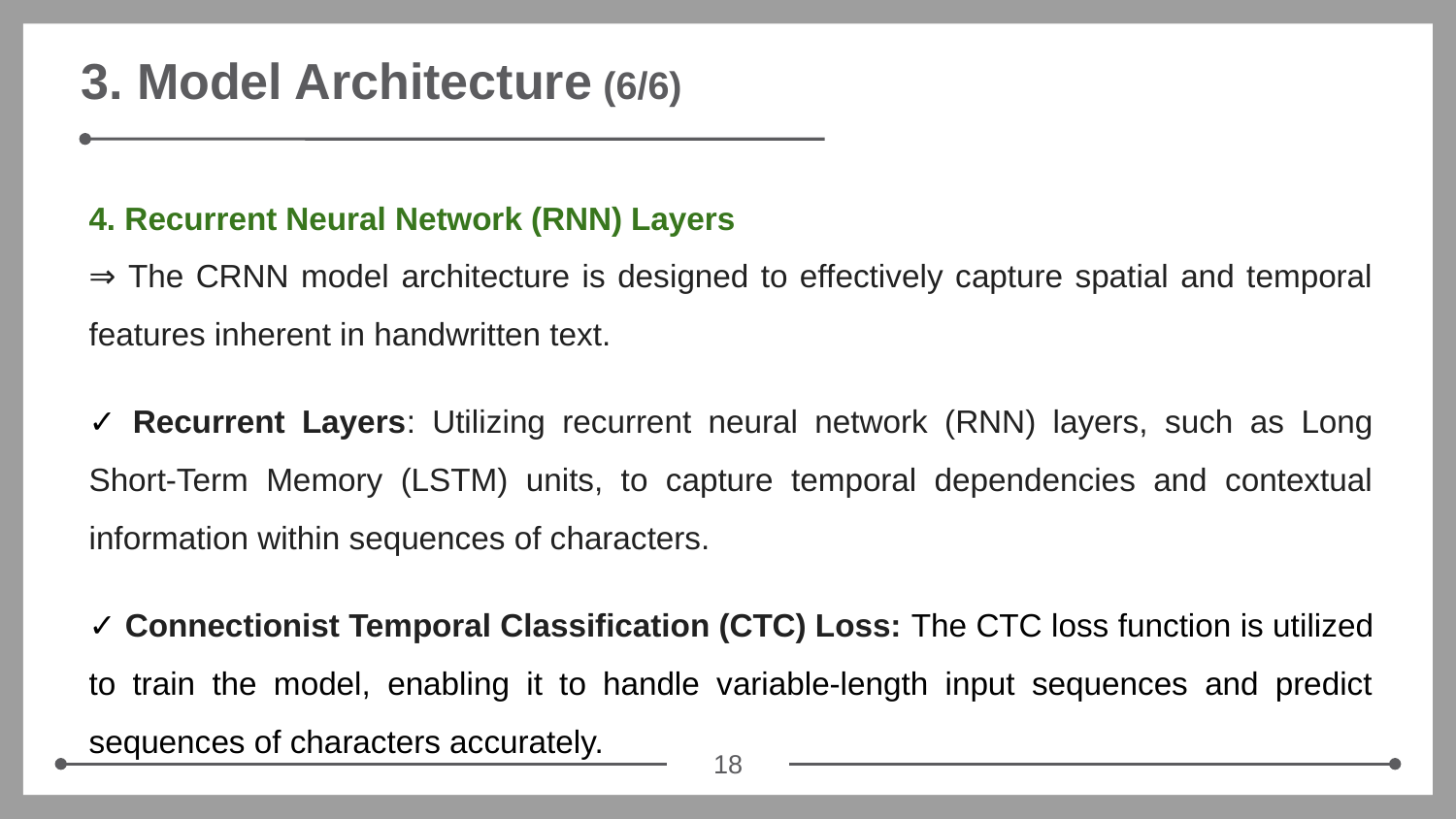

# 3. Model Architecture (6/6)
4. Recurrent Neural Network (RNN) Layers
⇒ The CRNN model architecture is designed to effectively capture spatial and temporal features inherent in handwritten text.

✓ Recurrent Layers: Utilizing recurrent neural network (RNN) layers, such as Long Short-Term Memory (LSTM) units, to capture temporal dependencies and contextual information within sequences of characters.

✓ Connectionist Temporal Classification (CTC) Loss: The CTC loss function is utilized to train the model, enabling it to handle variable-length input sequences and predict sequences of characters accurately.
18